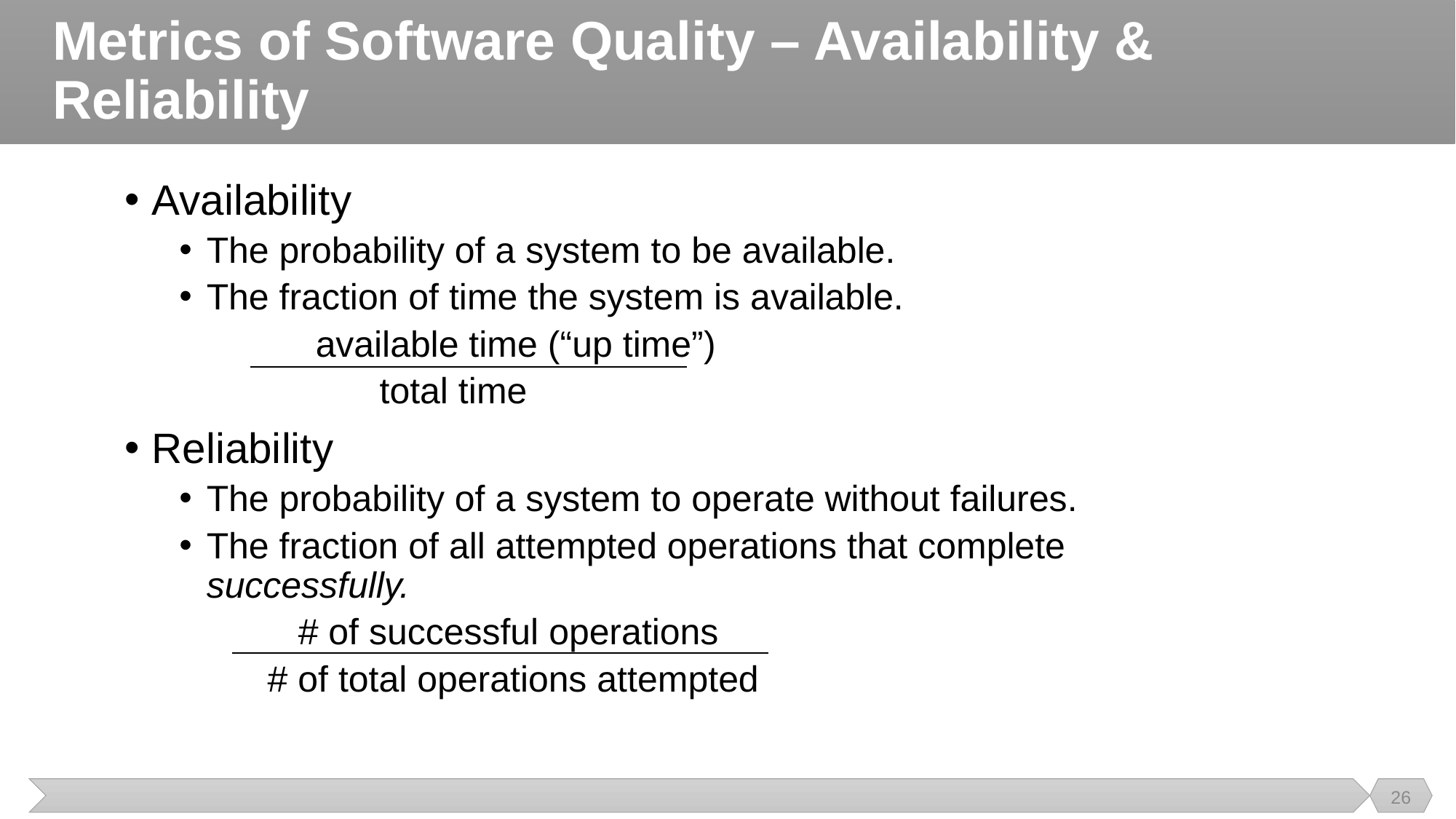

# Metrics of Software Quality – Availability & Reliability
Availability
The probability of a system to be available.
The fraction of time the system is available.
	    available time (“up time”)
                     total time
Reliability
The probability of a system to operate without failures.
The fraction of all attempted operations that complete successfully.
             # of successful operations
          # of total operations attempted
26